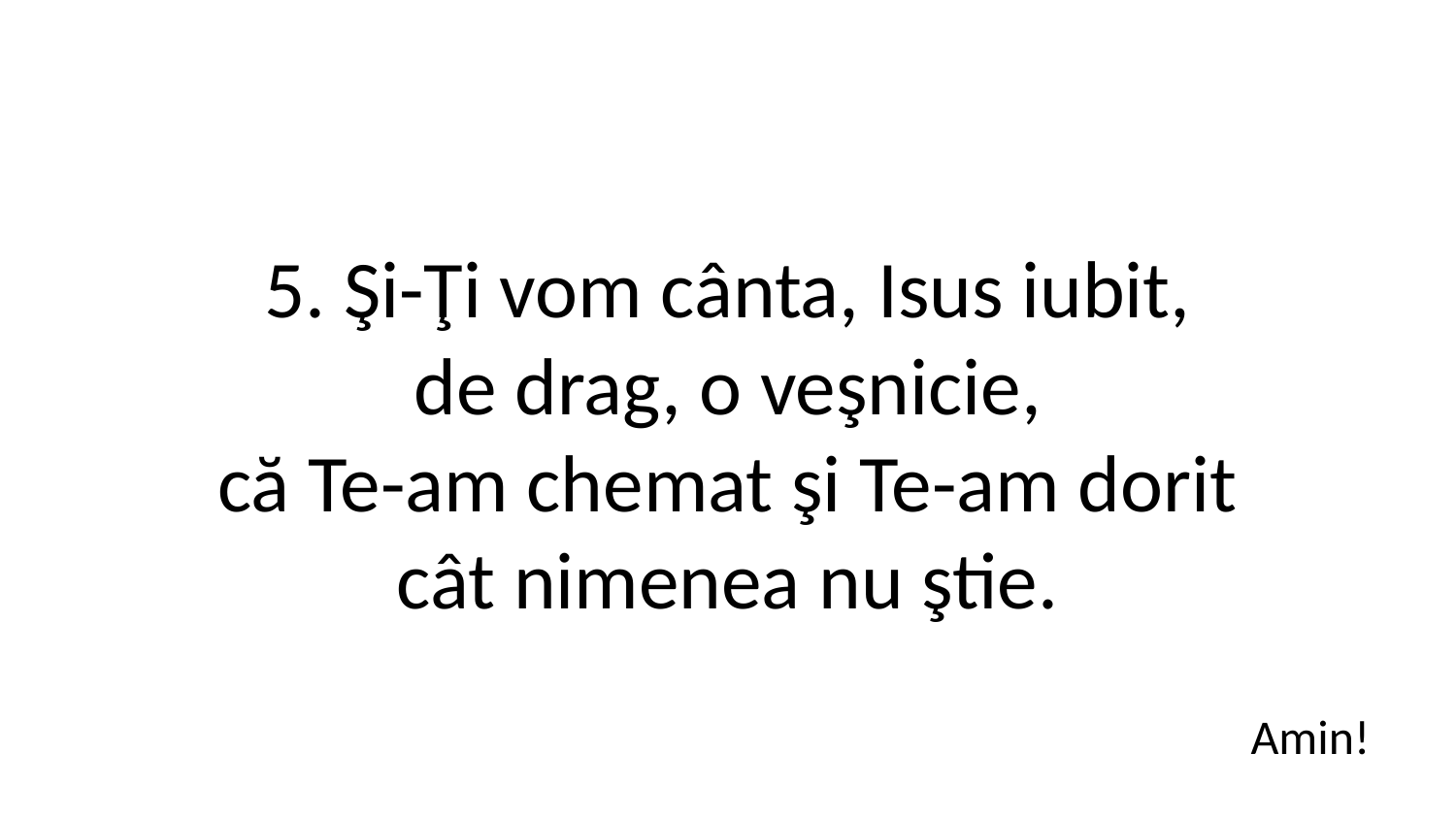

5. Şi-Ţi vom cânta, Isus iubit,
de drag, o veşnicie,
că Te-am chemat şi Te-am dorit
cât nimenea nu ştie.

Amin!